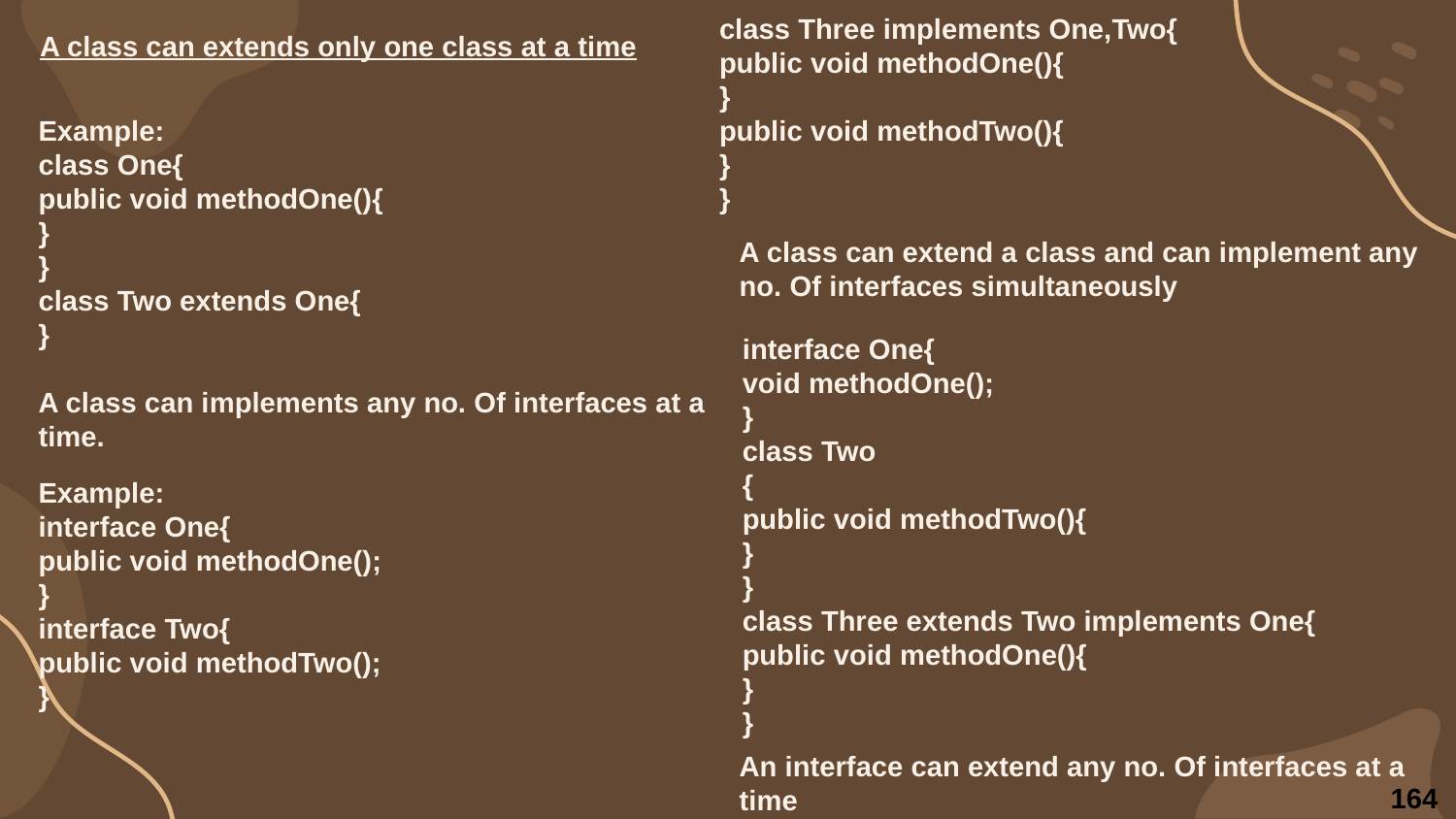

class Three implements One,Two{
public void methodOne(){
}
public void methodTwo(){
}
}
A class can extends only one class at a time
Example:
class One{
public void methodOne(){
}
}
class Two extends One{
}

A class can implements any no. Of interfaces at a time.
A class can extend a class and can implement any no. Of interfaces simultaneously
interface One{
void methodOne();
}
class Two
{
public void methodTwo(){
}
}
class Three extends Two implements One{
public void methodOne(){
}
}
Example:
interface One{
public void methodOne();
}
interface Two{
public void methodTwo();
}
An interface can extend any no. Of interfaces at a time
164